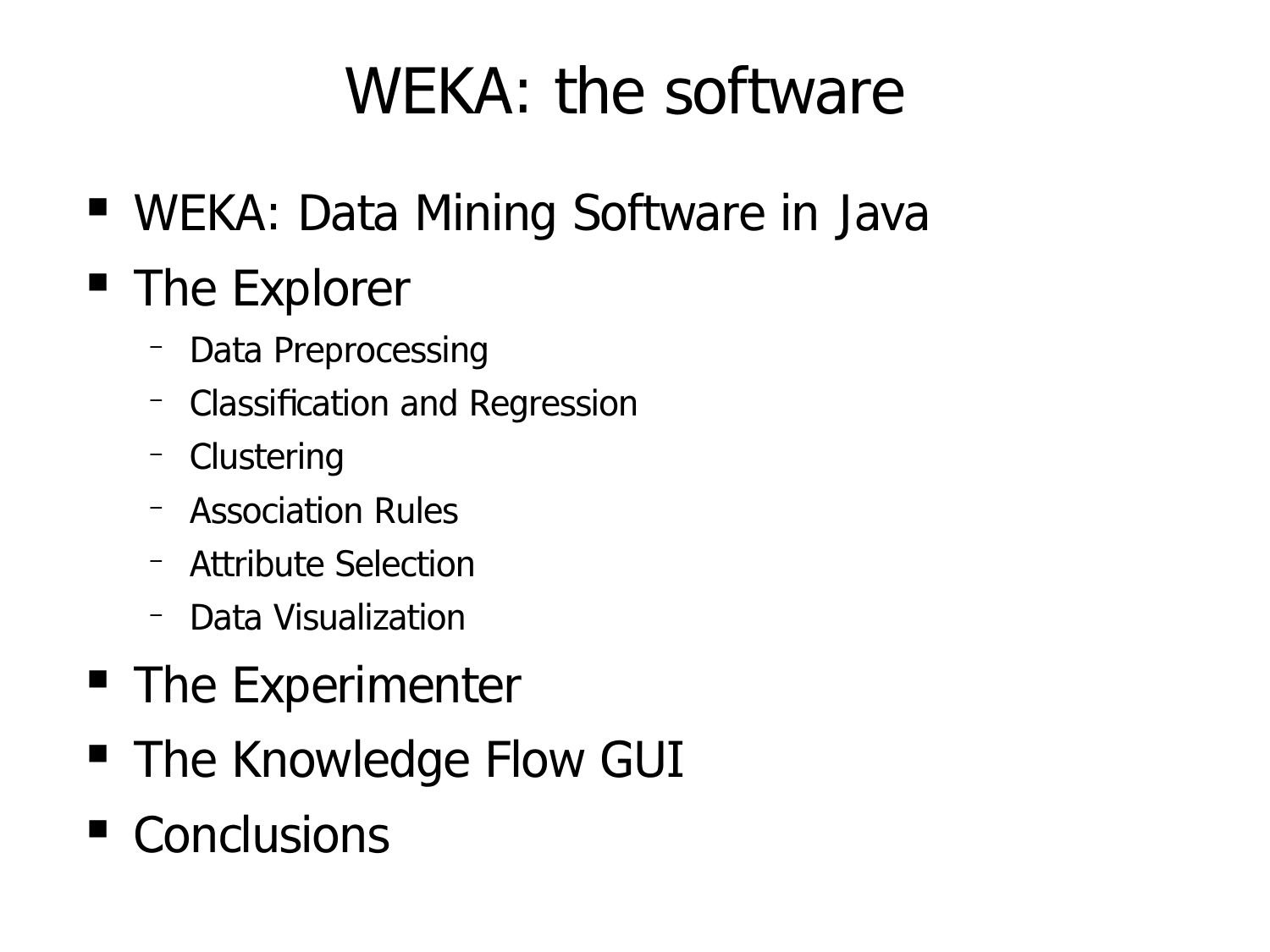

# WEKA: the software
WEKA: Data Mining Software in Java
The Explorer
Data Preprocessing
Classification and Regression
Clustering
Association Rules
Attribute Selection
Data Visualization
The Experimenter
The Knowledge Flow GUI
Conclusions